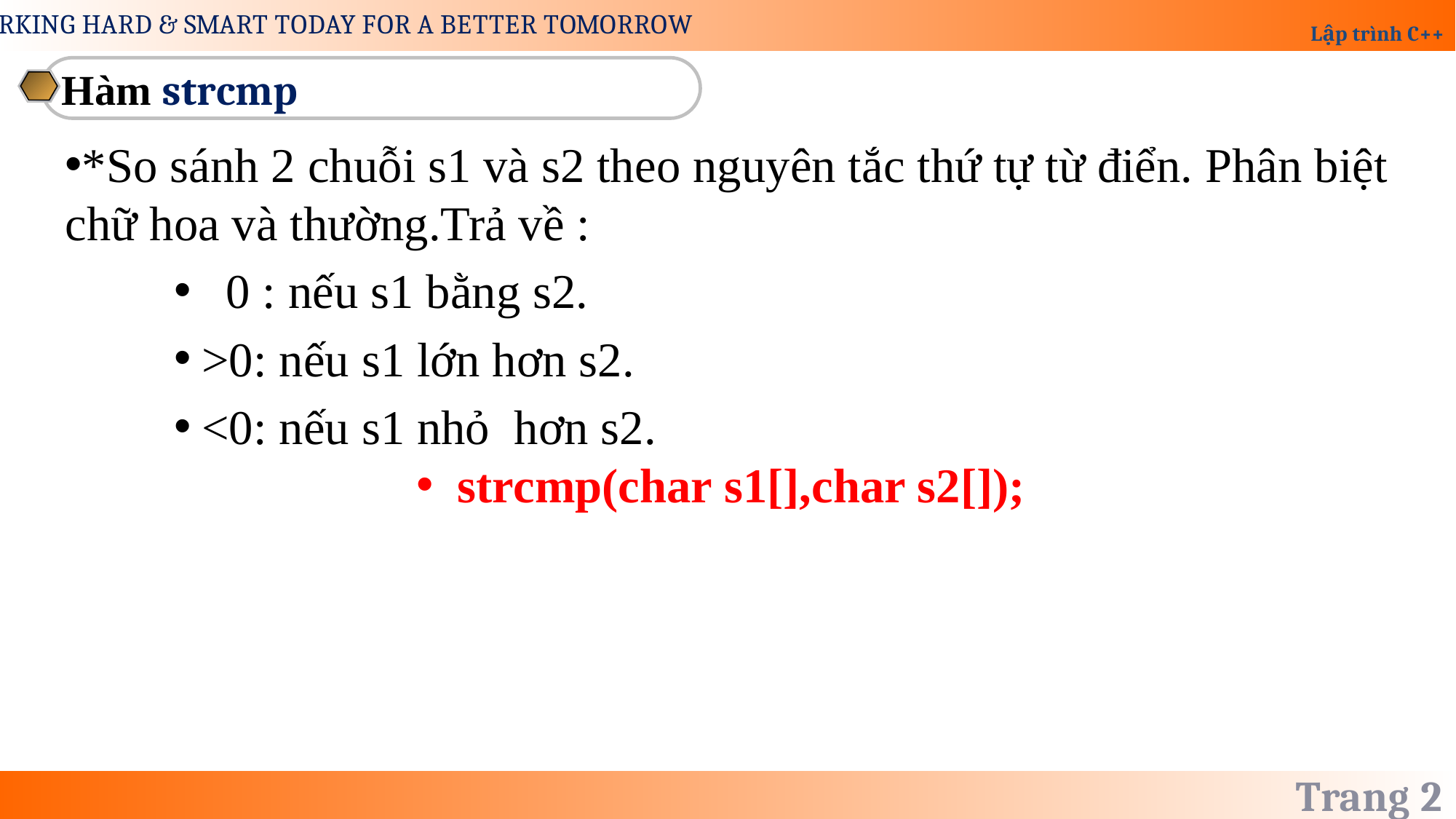

Hàm strcmp

*So sánh 2 chuỗi s1 và s2 theo nguyên tắc thứ tự từ điển. Phân biệt chữ hoa và thường.Trả về :
  0 : nếu s1 bằng s2.
>0: nếu s1 lớn hơn s2.
<0: nếu s1 nhỏ  hơn s2.
strcmp(char s1[],char s2[]);

Trang 2